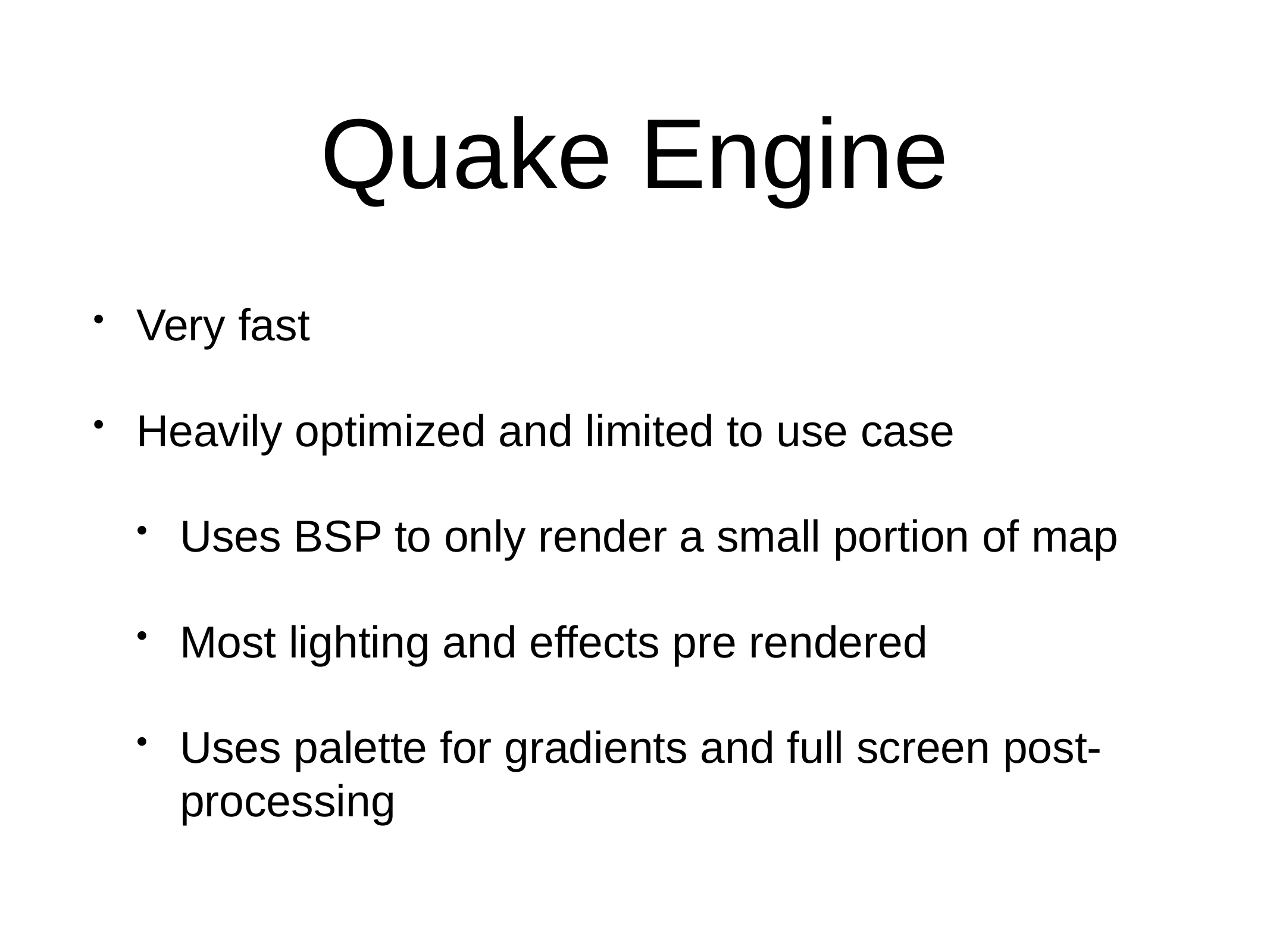

# Quake Engine
Very fast
Heavily optimized and limited to use case
Uses BSP to only render a small portion of map
Most lighting and effects pre rendered
Uses palette for gradients and full screen post-processing